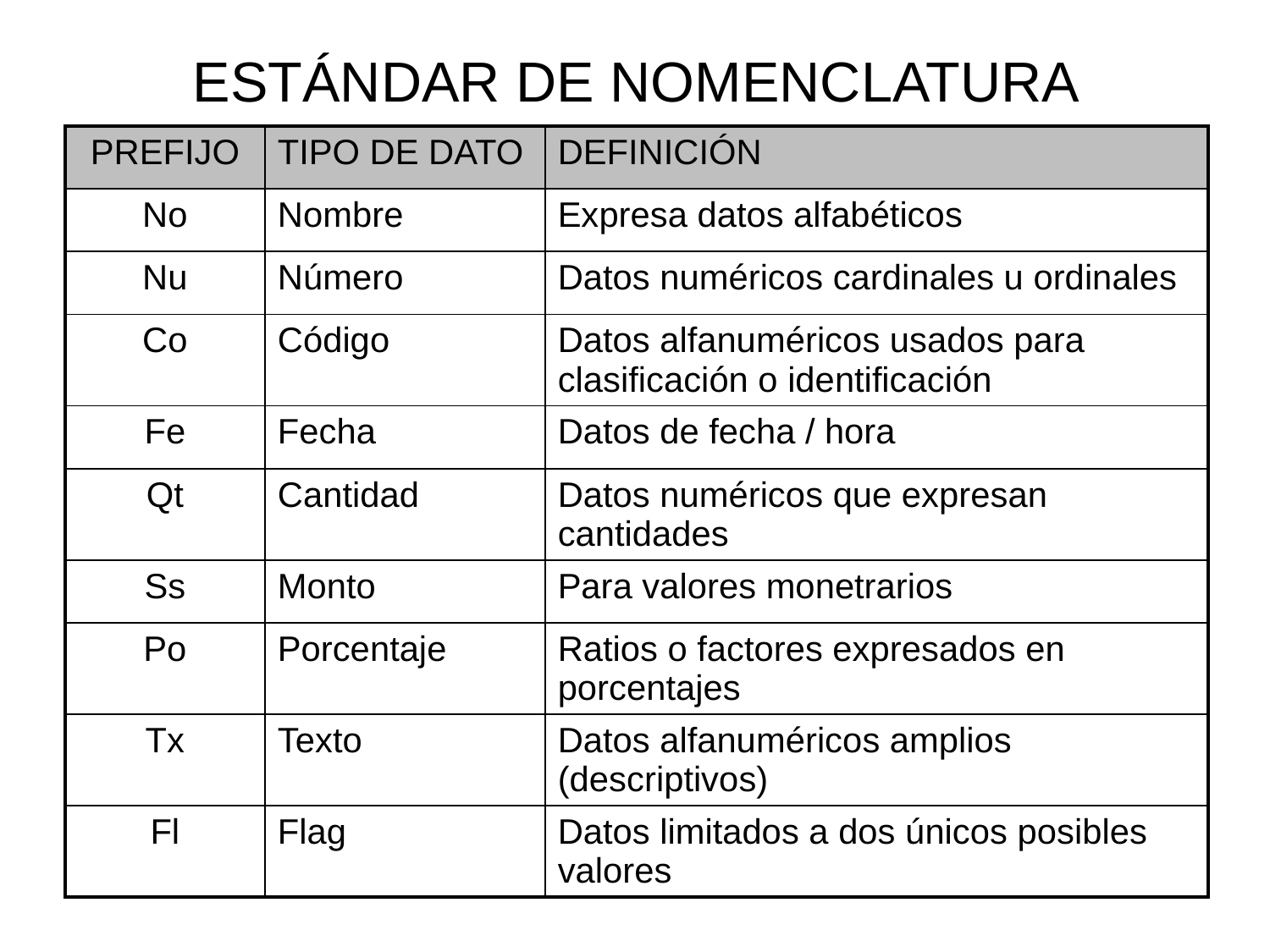

# ESTÁNDAR DE NOMENCLATURA
| PREFIJO | TIPO DE DATO | DEFINICIÓN |
| --- | --- | --- |
| No | Nombre | Expresa datos alfabéticos |
| Nu | Número | Datos numéricos cardinales u ordinales |
| Co | Código | Datos alfanuméricos usados para clasificación o identificación |
| Fe | Fecha | Datos de fecha / hora |
| Qt | Cantidad | Datos numéricos que expresan cantidades |
| Ss | Monto | Para valores monetrarios |
| Po | Porcentaje | Ratios o factores expresados en porcentajes |
| Tx | Texto | Datos alfanuméricos amplios (descriptivos) |
| Fl | Flag | Datos limitados a dos únicos posibles valores |